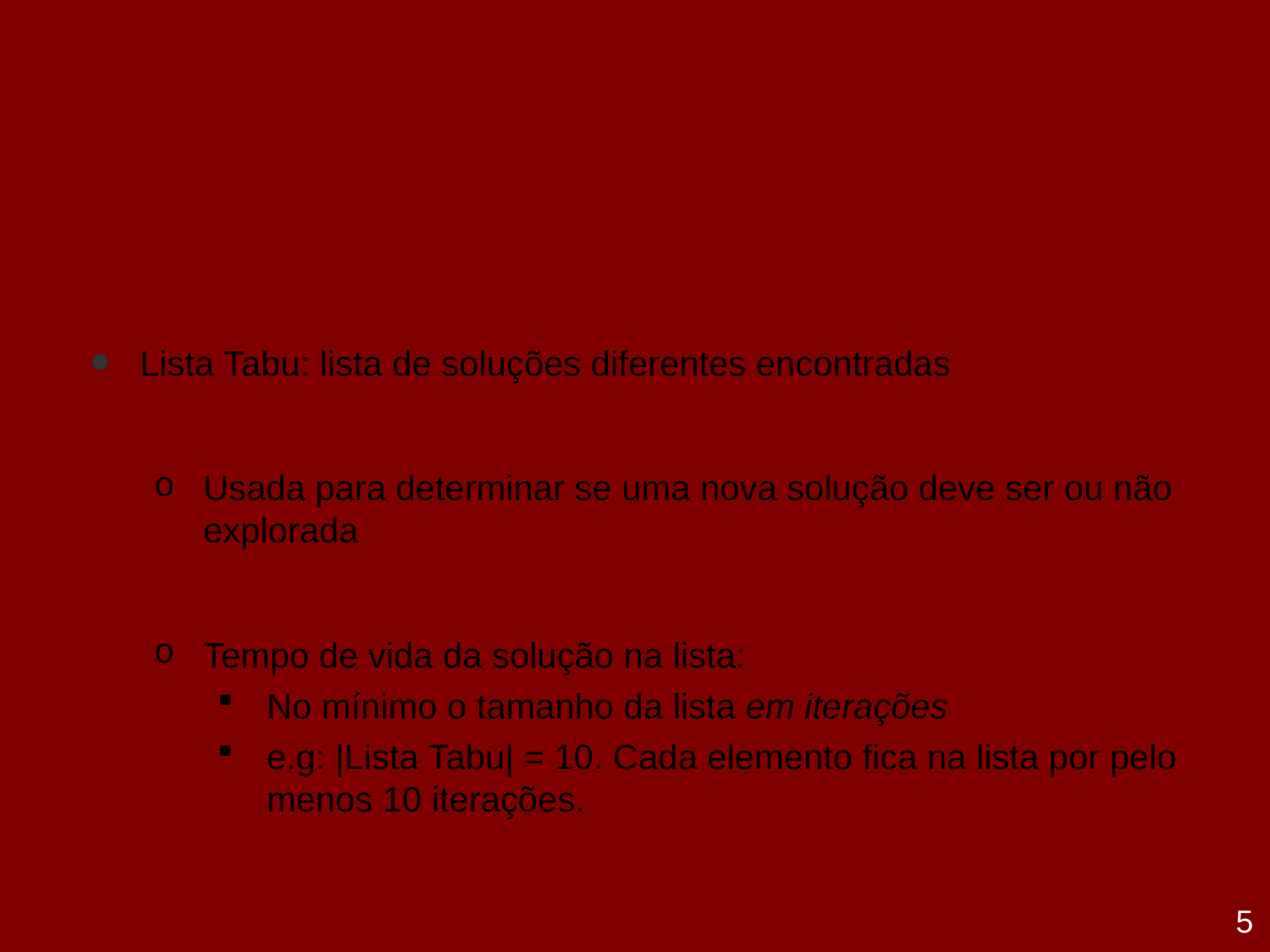

# Heurística - Lista Tabu

Lista Tabu: lista de soluções diferentes encontradas

Usada para determinar se uma nova solução deve ser ou não explorada

Tempo de vida da solução na lista:
No mínimo o tamanho da lista em iterações
e.g: |Lista Tabu| = 10. Cada elemento fica na lista por pelo menos 10 iterações.
5